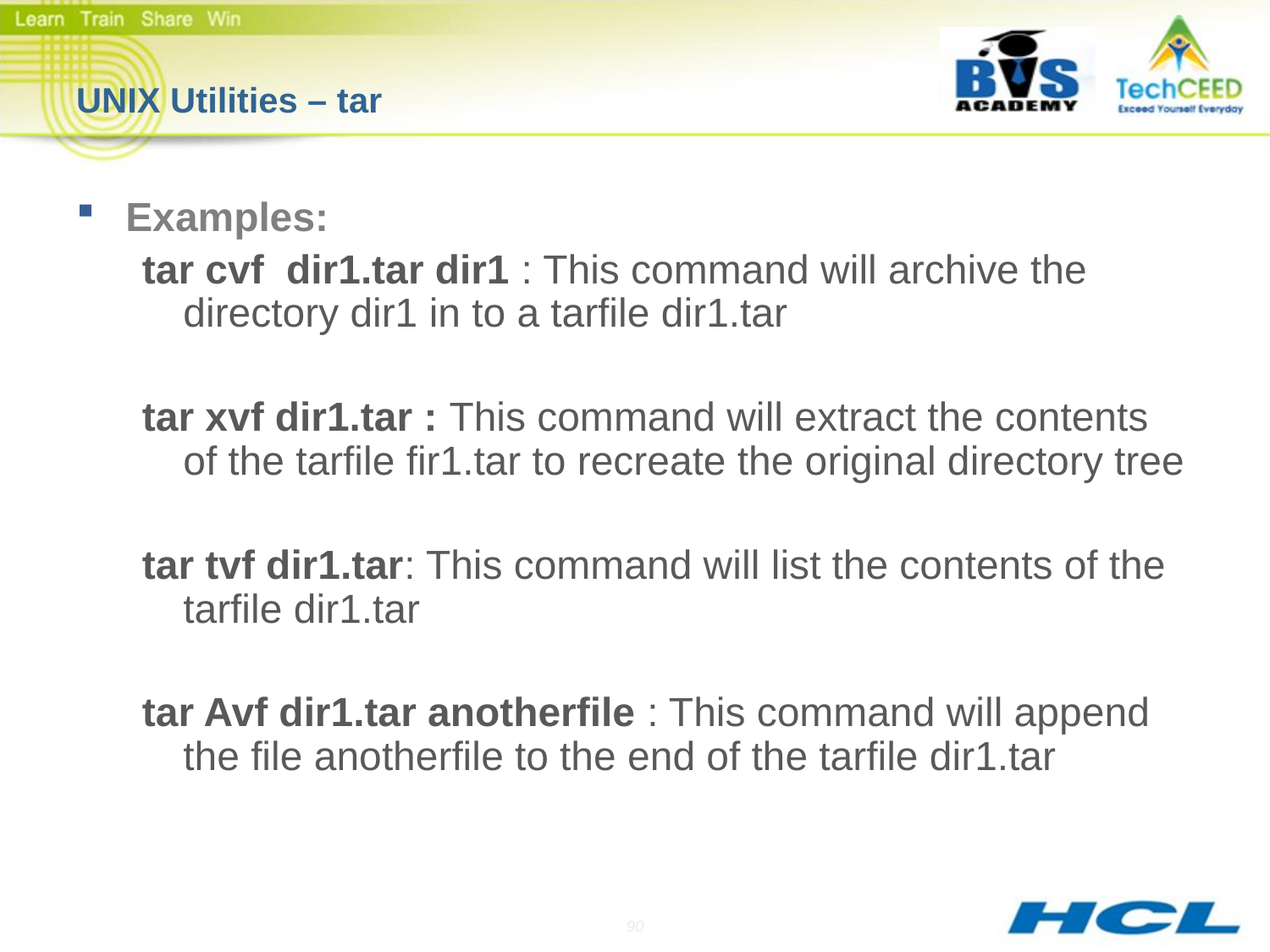

# UNIX Utilities – tar
Examples:
tar cvf  dir1.tar dir1 : This command will archive the  directory dir1 in to a tarfile dir1.tar

tar xvf dir1.tar : This command will extract the contents of the tarfile fir1.tar to recreate the original directory tree

tar tvf dir1.tar: This command will list the contents of the tarfile dir1.tar

tar Avf dir1.tar anotherfile : This command will append the file anotherfile to the end of the tarfile dir1.tar
90